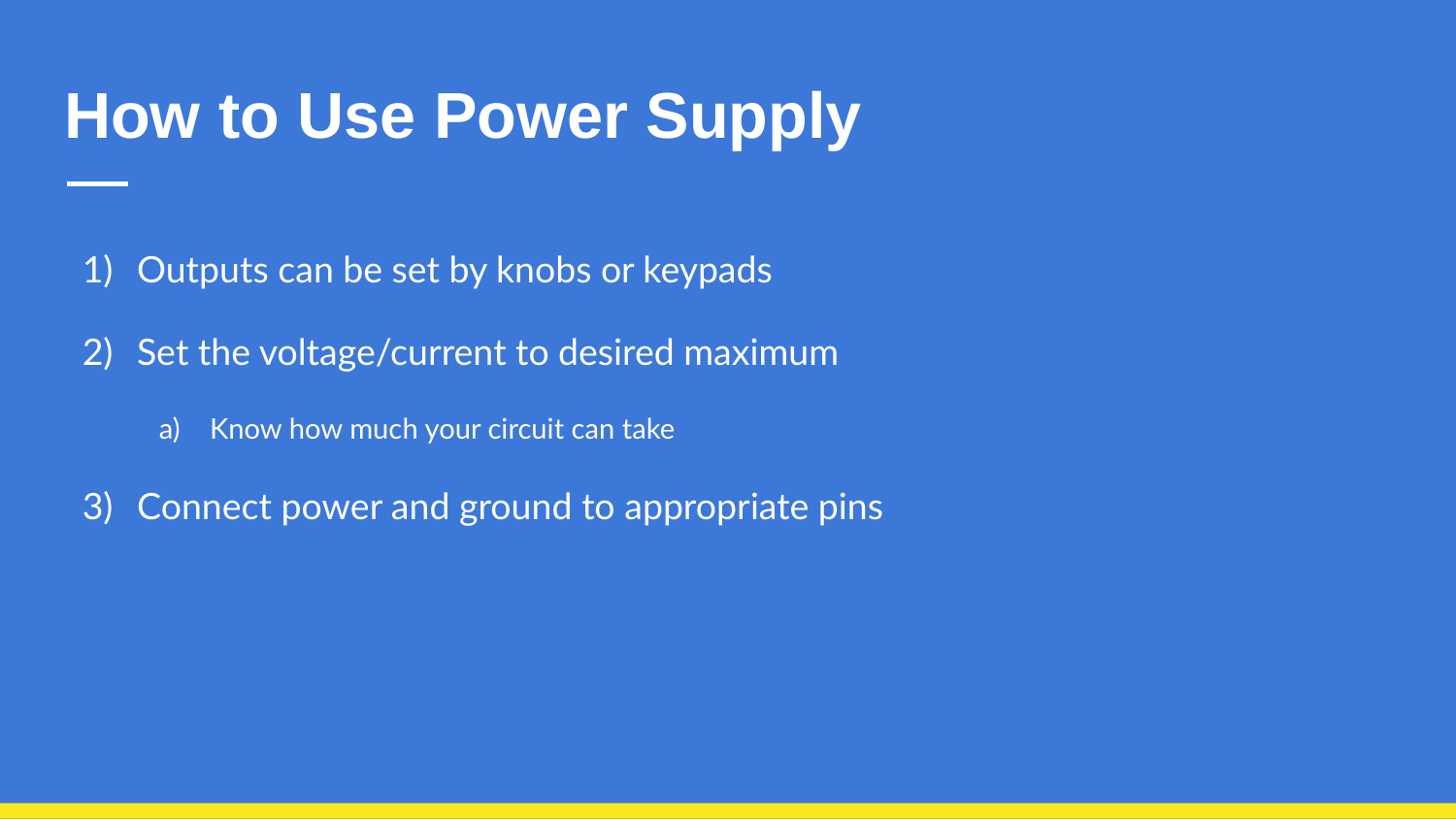

# How to Use Power Supply
Outputs can be set by knobs or keypads
Set the voltage/current to desired maximum
Know how much your circuit can take
Connect power and ground to appropriate pins